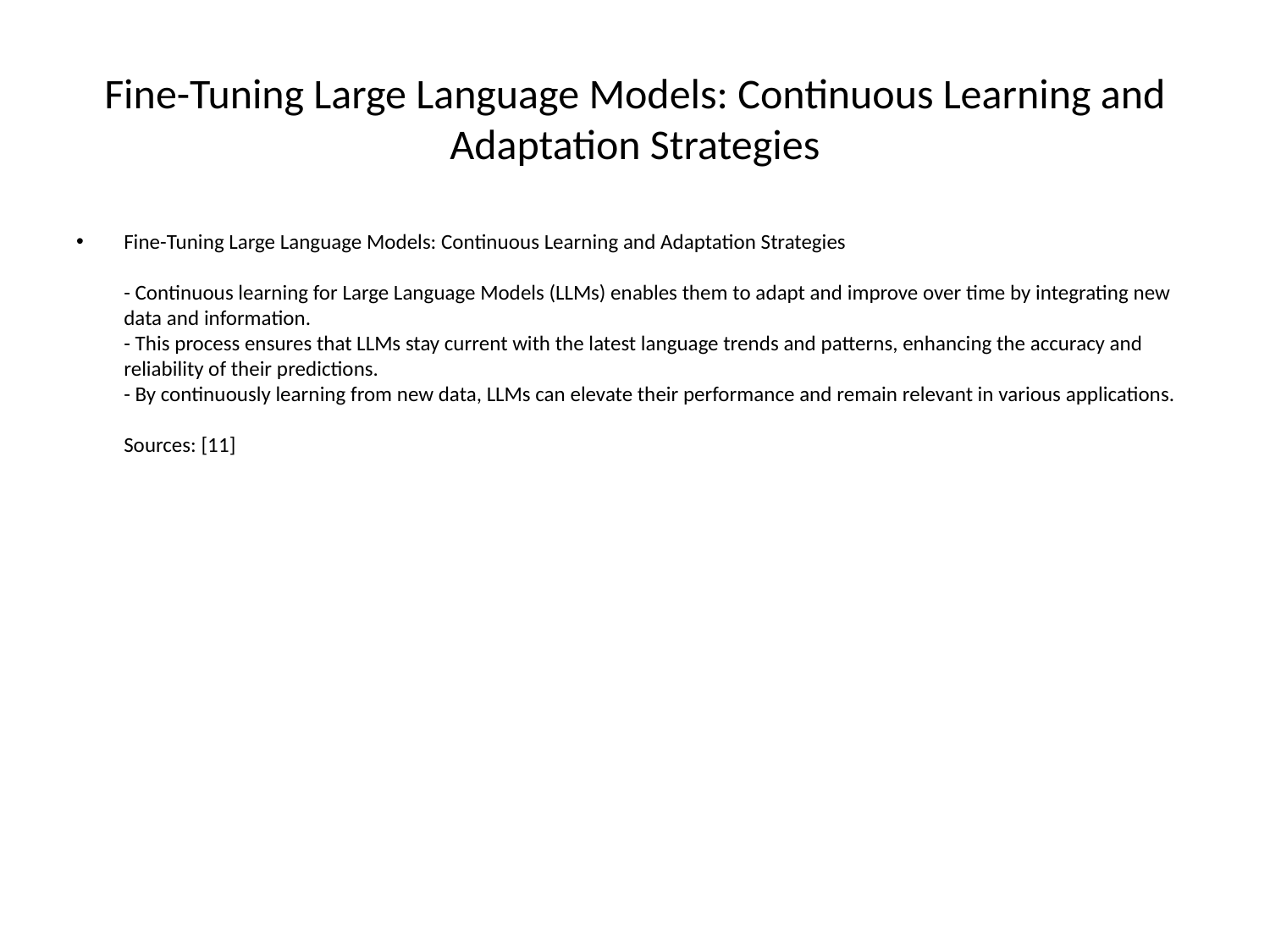

# Fine-Tuning Large Language Models: Continuous Learning and Adaptation Strategies
Fine-Tuning Large Language Models: Continuous Learning and Adaptation Strategies
- Continuous learning for Large Language Models (LLMs) enables them to adapt and improve over time by integrating new data and information.
- This process ensures that LLMs stay current with the latest language trends and patterns, enhancing the accuracy and reliability of their predictions.
- By continuously learning from new data, LLMs can elevate their performance and remain relevant in various applications.
Sources: [11]